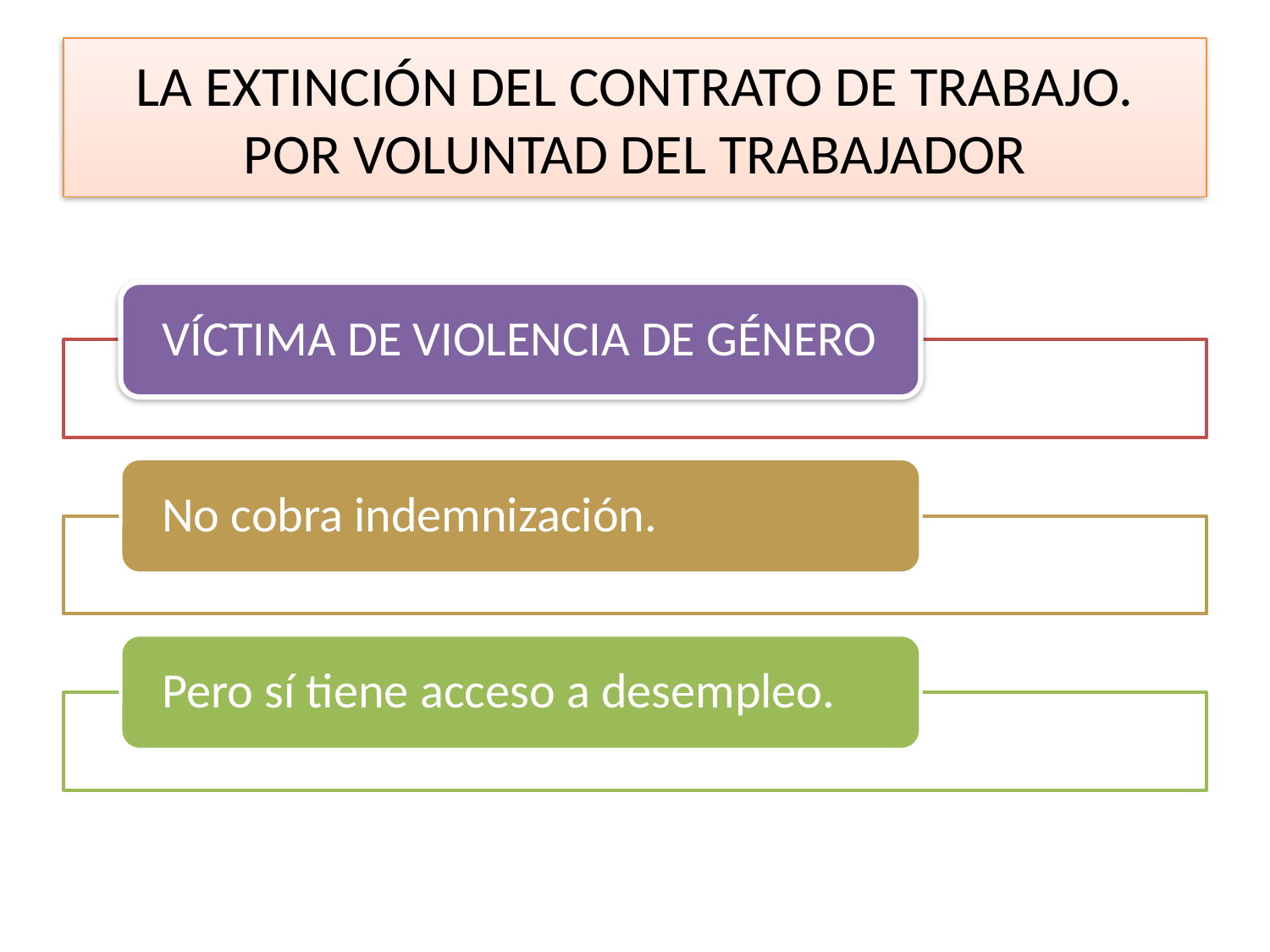

# LA EXTINCIÓN DEL CONTRATO DE TRABAJO. POR VOLUNTAD DEL TRABAJADOR
VÍCTIMA DE VIOLENCIA DE GÉNERO
No cobra indemnización.
Pero sí tiene acceso a desempleo.